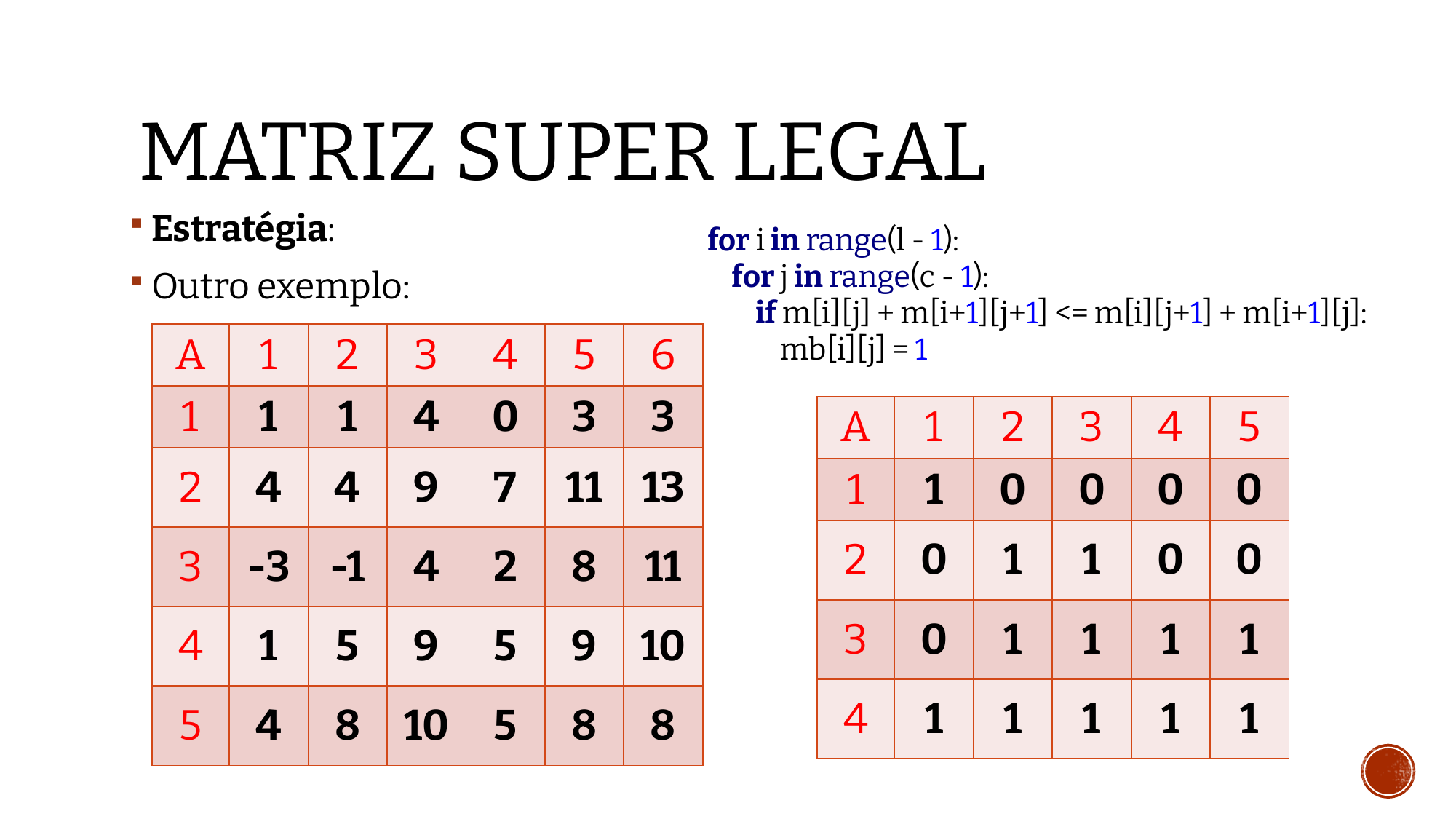

# Matriz super legal
Estratégia:
Outro exemplo:

for i in range(l - 1):
    for j in range(c - 1):
        if m[i][j] + m[i+1][j+1] <= m[i][j+1] + m[i+1][j]:
            mb[i][j] = 1
| A | 1 | 2 | 3 | 4 | 5 | 6 |
| --- | --- | --- | --- | --- | --- | --- |
| 1 | 1 | 1 | 4 | 0 | 3 | 3 |
| 2 | 4 | 4 | 9 | 7 | 11 | 13 |
| 3 | -3 | -1 | 4 | 2 | 8 | 11 |
| 4 | 1 | 5 | 9 | 5 | 9 | 10 |
| 5 | 4 | 8 | 10 | 5 | 8 | 8 |
| A | 1 | 2 | 3 | 4 | 5 |
| --- | --- | --- | --- | --- | --- |
| 1 | 1 | 0 | 0 | 0 | 0 |
| 2 | 0 | 1 | 1 | 0 | 0 |
| 3 | 0 | 1 | 1 | 1 | 1 |
| 4 | 1 | 1 | 1 | 1 | 1 |